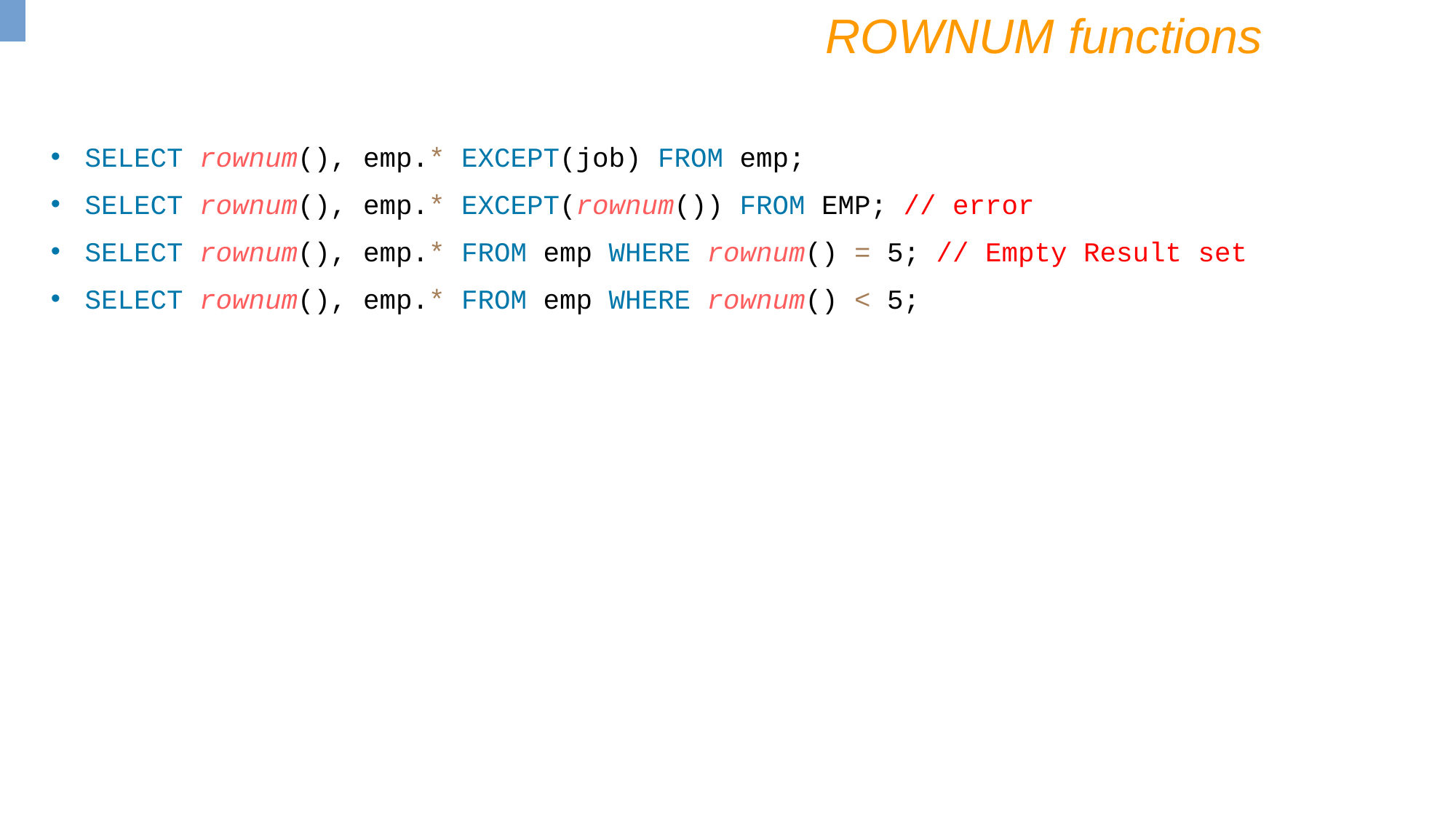

ROWNUM functions
SELECT rownum(), emp.* EXCEPT(job) FROM emp;

SELECT rownum(), emp.* EXCEPT(rownum()) FROM EMP; // error

SELECT rownum(), emp.* FROM emp WHERE rownum() = 5; // Empty Result set

SELECT rownum(), emp.* FROM emp WHERE rownum() < 5;